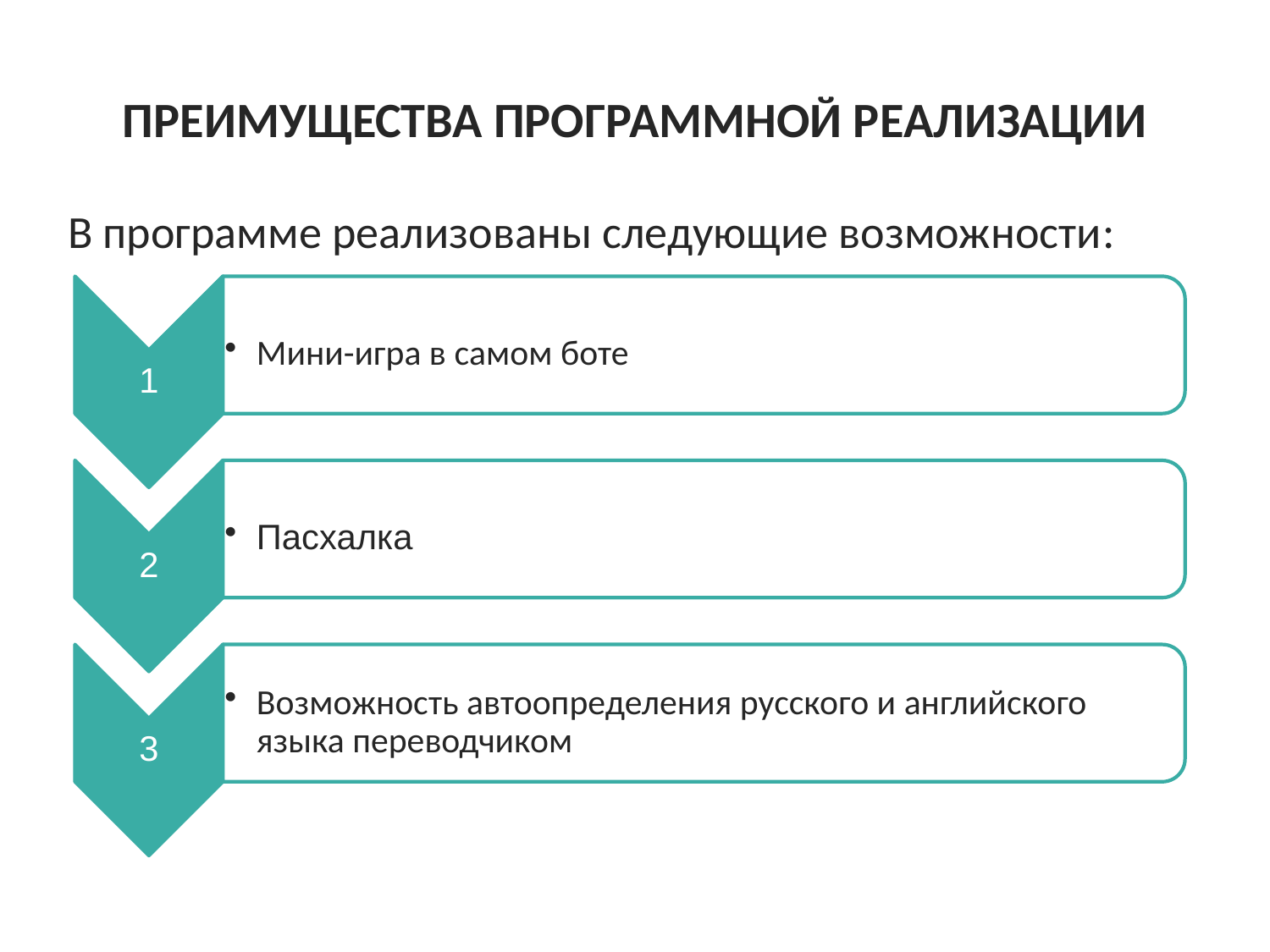

# ПРЕИМУЩЕСТВА ПРОГРАММНОЙ РЕАЛИЗАЦИИ
В программе реализованы следующие возможности:
Мини-игра в самом боте
Пасхалка
Возможность автоопределения русского и английского языка переводчиком
1
2
3